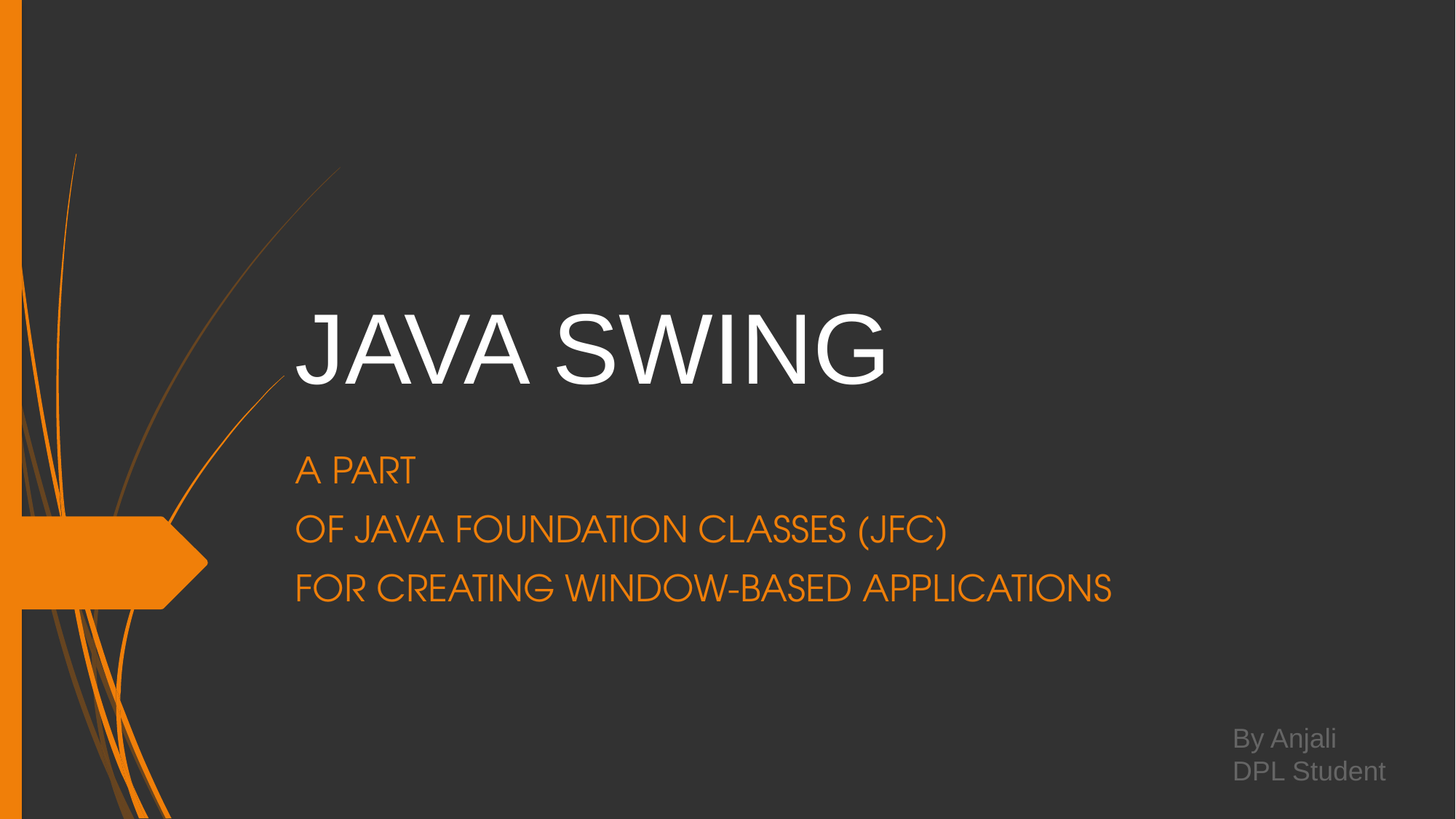

# JAVA SWING
A PART
OF JAVA FOUNDATION CLASSES (JFC)
FOR CREATING WINDOW-BASED APPLICATIONS
By Anjali
DPL Student